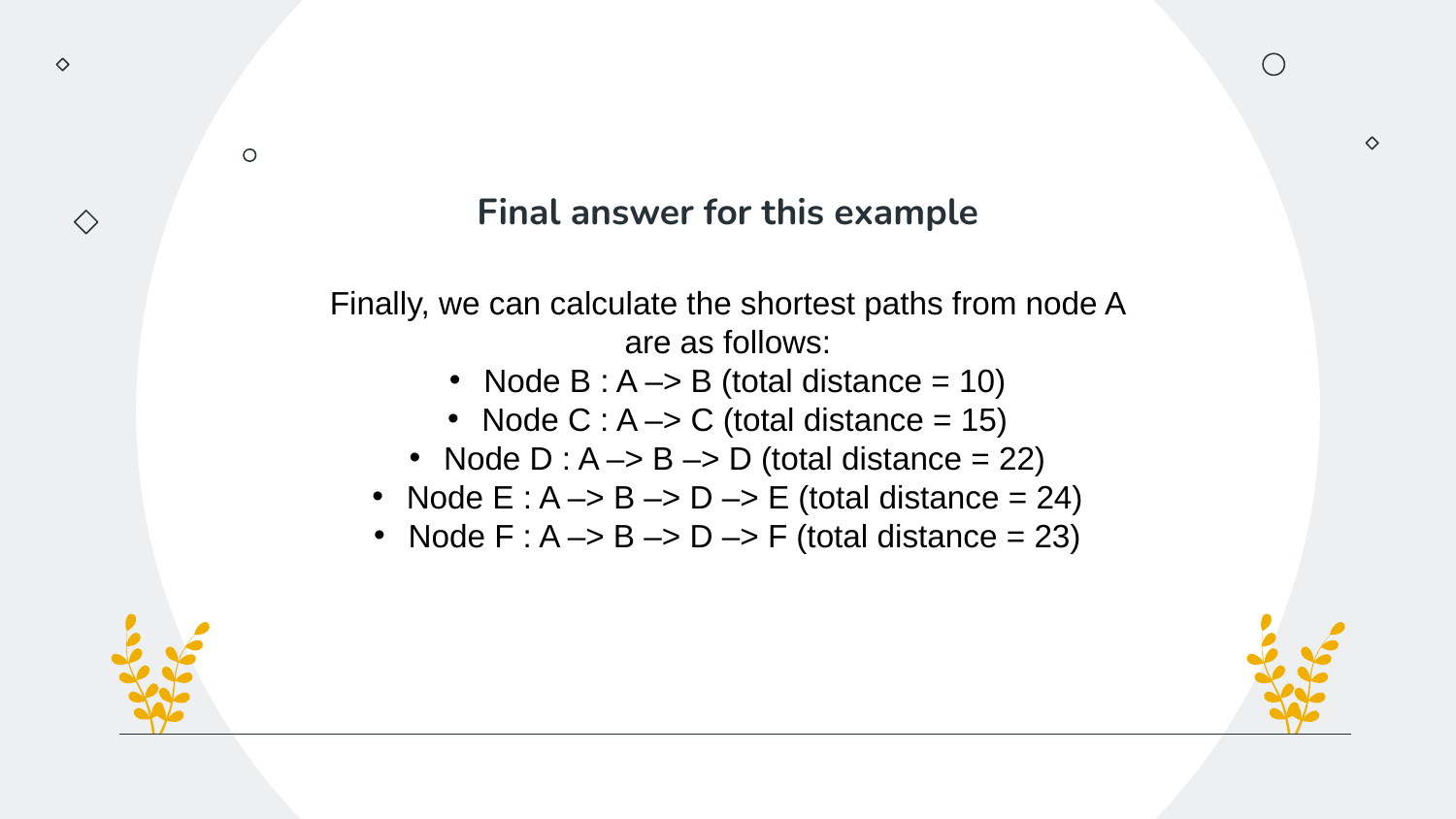

Final answer for this example
Finally, we can calculate the shortest paths from node A are as follows:
Node B : A –> B (total distance = 10)
Node C : A –> C (total distance = 15)
Node D : A –> B –> D (total distance = 22)
Node E : A –> B –> D –> E (total distance = 24)
Node F : A –> B –> D –> F (total distance = 23)